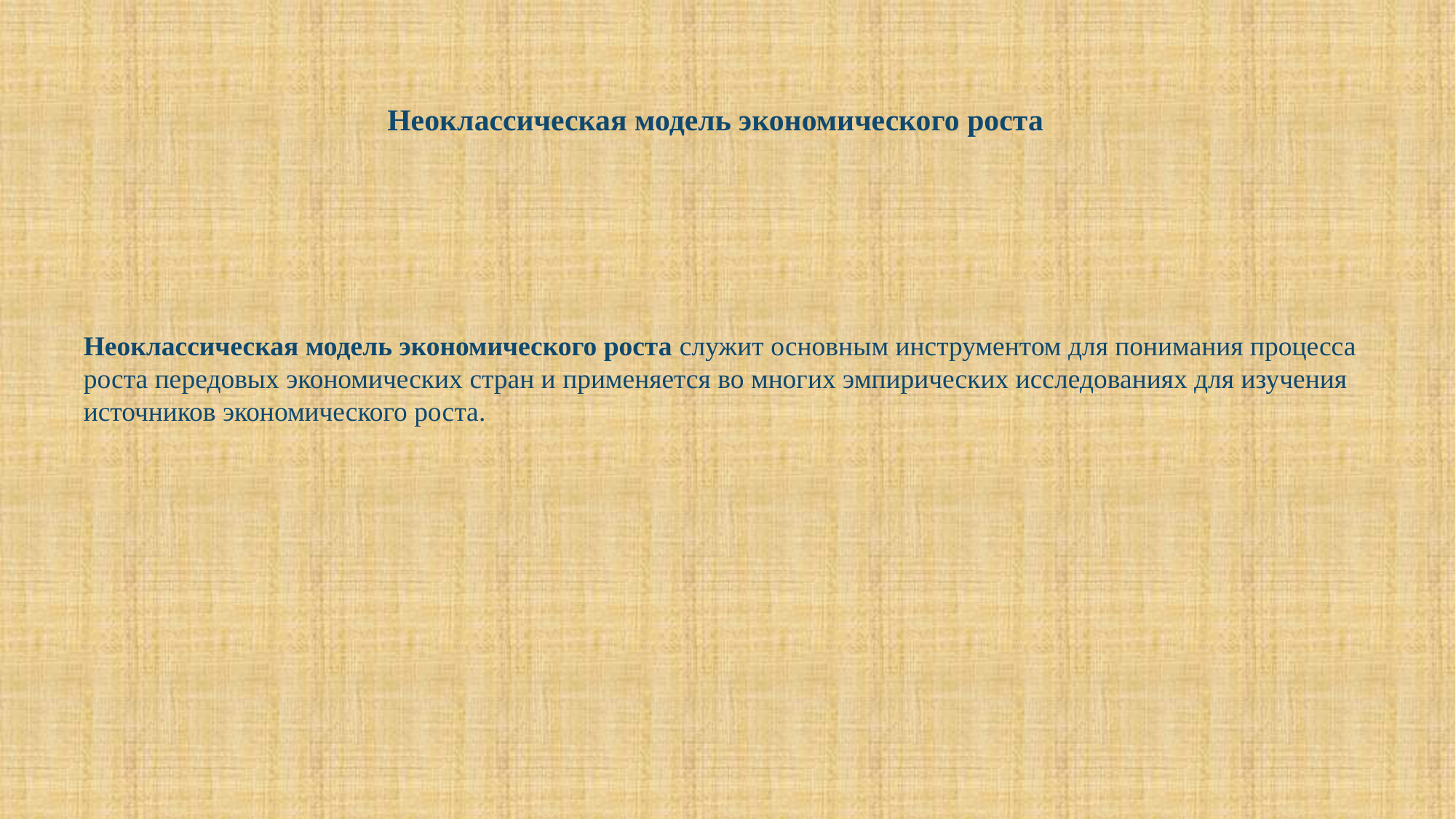

Неоклассическая модель экономического роста
Неоклассическая модель экономического роста служит основным инструментом для понимания процесса роста передовых экономических стран и применяется во многих эмпирических исследованиях для изучения источников экономического роста.